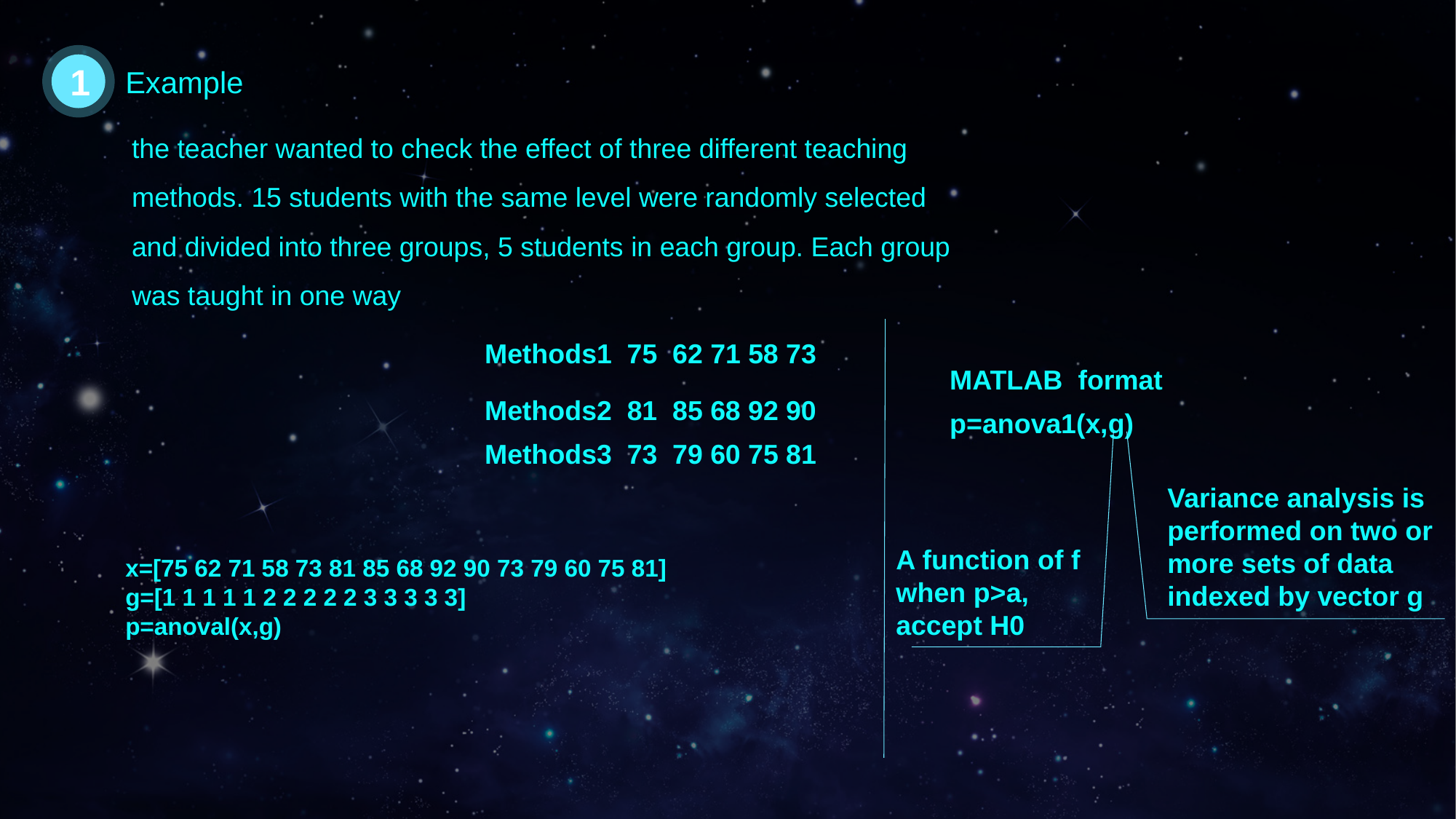

1
Example
the teacher wanted to check the effect of three different teaching methods. 15 students with the same level were randomly selected and divided into three groups, 5 students in each group. Each group was taught in one way
Methods1  75  62 71 58 73
MATLAB  format
Methods2  81  85 68 92 90
p=anova1(x,g)
Methods3  73  79 60 75 81

Variance analysis is performed on two or more sets of data indexed by vector g
A function of f
when p>a,
accept H0
x=[75 62 71 58 73 81 85 68 92 90 73 79 60 75 81]
g=[1 1 1 1 1 2 2 2 2 2 3 3 3 3 3]
p=anoval(x,g)